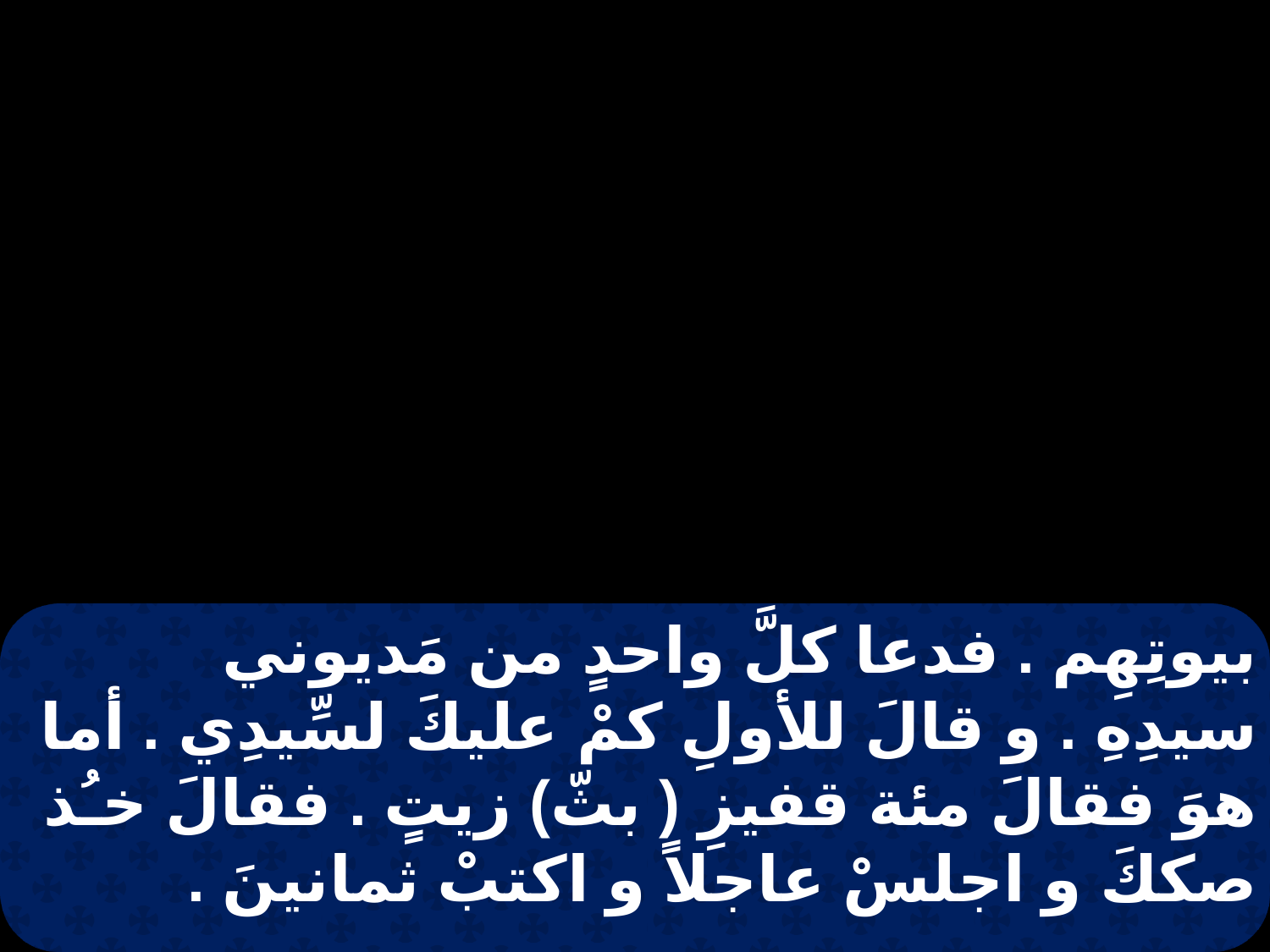

بيوتِهِم . فدعا كلَّ واحدٍ من مَديوني سيدِهِ . و قالَ للأولِ كمْ عليكَ لسِّيدِي . أما هوَ فقالَ مئة قفيزِ ( بثّ) زيتٍ . فقالَ خـُذ صككَ و اجلسْ عاجلاً و اكتبْ ثمانينَ .